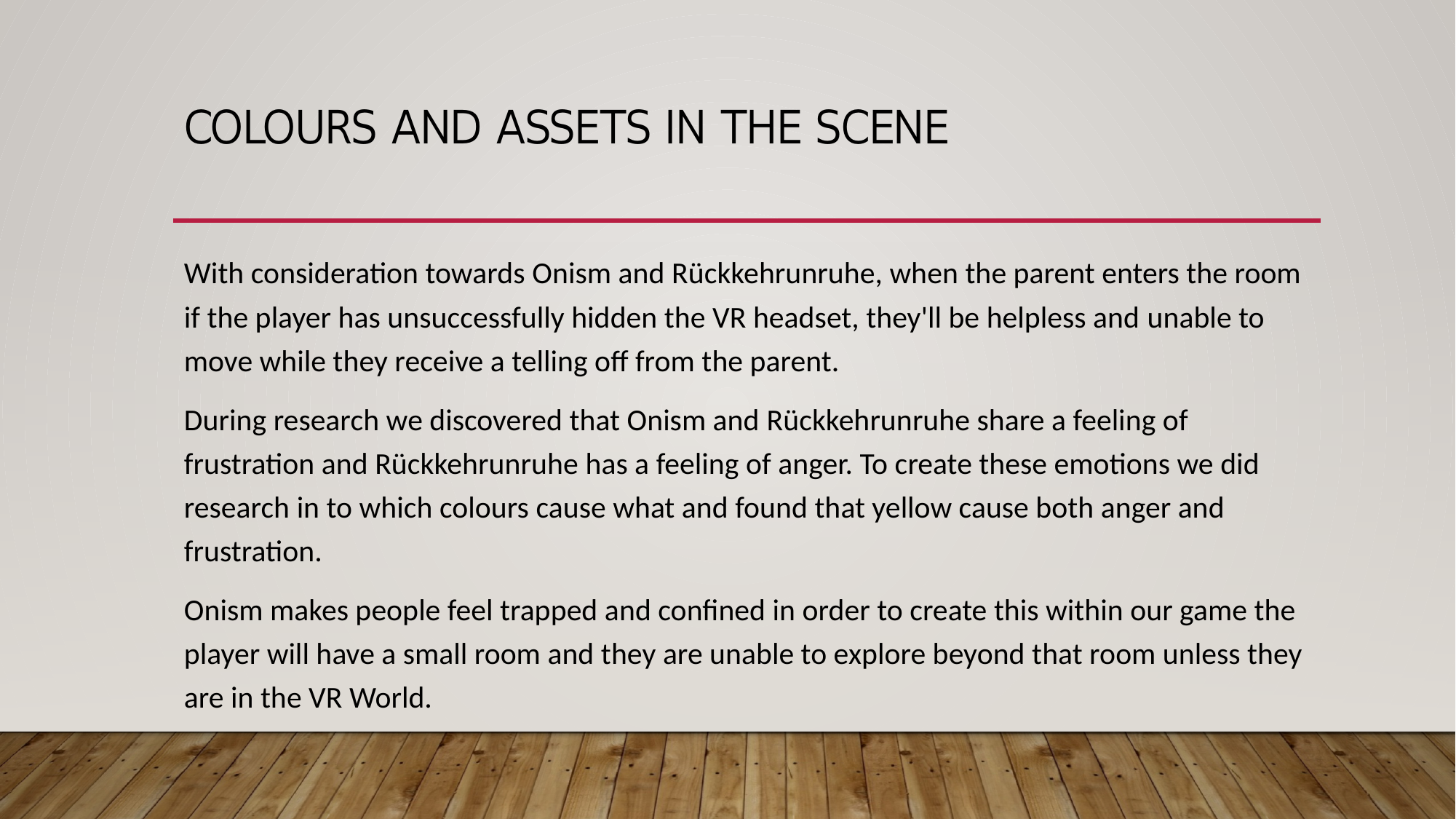

# Colours and assets in the scene
With consideration towards Onism and Rückkehrunruhe, when the parent enters the room if the player has unsuccessfully hidden the VR headset, they'll be helpless and unable to move while they receive a telling off from the parent.
During research we discovered that Onism and Rückkehrunruhe share a feeling of frustration and Rückkehrunruhe has a feeling of anger. To create these emotions we did research in to which colours cause what and found that yellow cause both anger and frustration.
Onism makes people feel trapped and confined in order to create this within our game the player will have a small room and they are unable to explore beyond that room unless they are in the VR World.